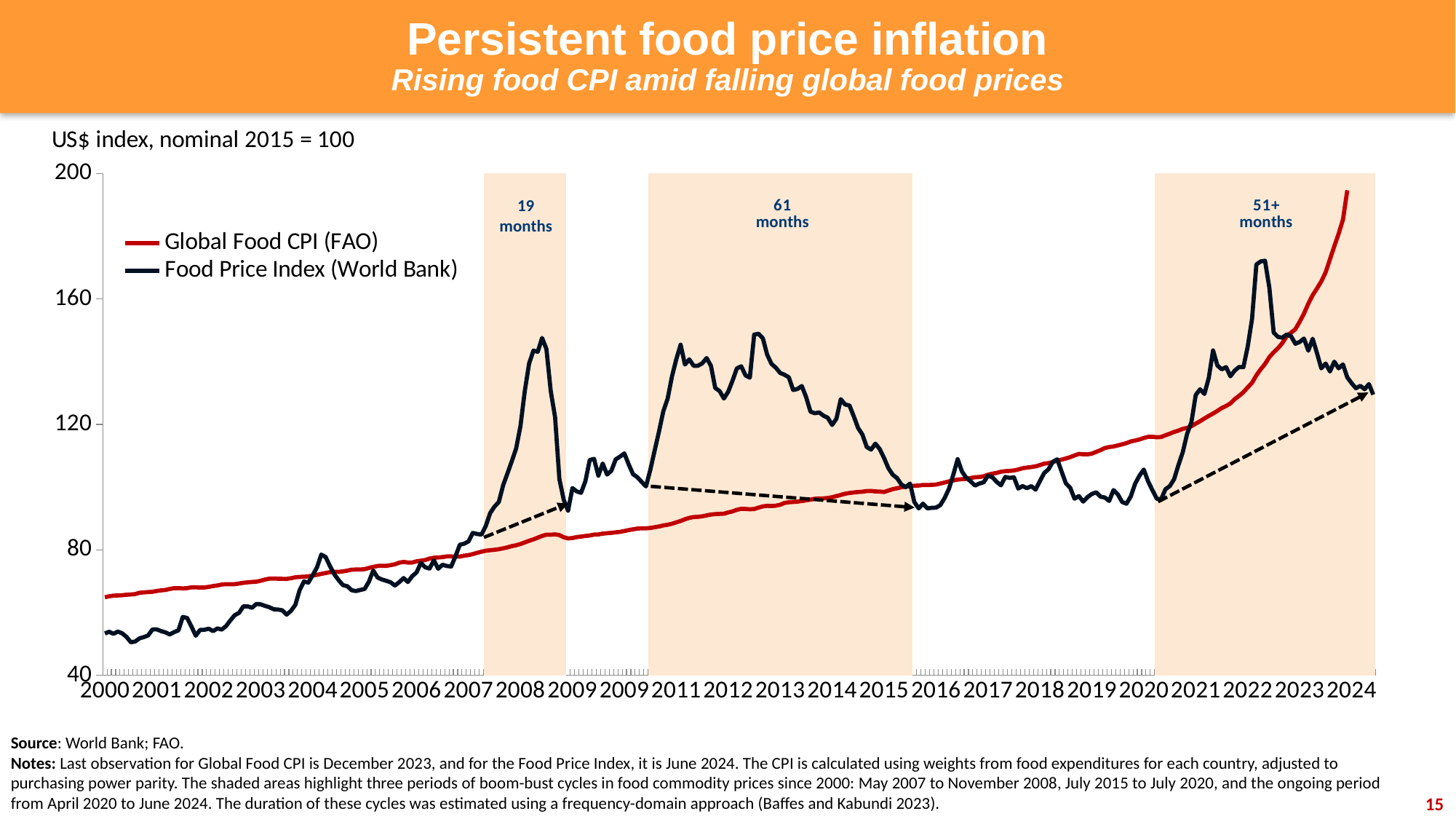

Persistent food price inflation
Rising food CPI amid falling global food prices

### Chart

| Category | Column2 | Global Food CPI (FAO) | Food Price Index (World Bank) |
|---|---|---|---|
| 2000 | None | 64.91053 | 53.369837237664115 |
| 2000 | None | 65.209667 | 53.893983129701965 |
| 2000 | None | 65.416439 | 53.23956082748237 |
| 2000 | None | 65.480178 | 53.96693978195007 |
| 2000 | None | 65.545845 | 53.40099825898231 |
| 2000 | None | 65.70339 | 52.26615268552311 |
| 2000 | None | 65.78182 | 50.56308069469275 |
| 2000 | None | 65.909799 | 50.79643190421223 |
| 2000 | None | 66.32577 | 51.80853817447589 |
| 2000 | None | 66.447766 | 52.20653542939558 |
| 2000 | None | 66.55937 | 52.72717806478155 |
| 2000 | None | 66.648188 | 54.6432227943982 |
| 2001 | None | 66.901164 | 54.65787974234259 |
| 2001 | None | 67.08968 | 54.1026194187085 |
| 2001 | None | 67.22712 | 53.71545665353164 |
| 2001 | None | 67.550492 | 53.054300000125664 |
| 2001 | None | 67.790341 | 53.789615248348106 |
| 2001 | None | 67.812009 | 54.34931115228027 |
| 2001 | None | 67.715461 | 58.62623856350253 |
| 2001 | None | 67.801764 | 58.298688775523225 |
| 2001 | None | 68.051005 | 55.58894335314507 |
| 2001 | None | 68.052609 | 52.63836958374843 |
| 2001 | None | 68.002397 | 54.493158017392226 |
| 2001 | None | 68.013489 | 54.52539034050803 |
| 2002 | None | 68.216944 | 54.893791138649256 |
| 2002 | None | 68.464671 | 54.10458557897837 |
| 2002 | None | 68.663014 | 54.97223089289195 |
| 2002 | None | 68.965115 | 54.593430945548356 |
| 2002 | None | 69.068022 | 55.712875652566716 |
| 2002 | None | 69.060799 | 57.54553769162586 |
| 2002 | None | 69.082024 | 59.17769454034402 |
| 2002 | None | 69.28221 | 59.92416033713995 |
| 2002 | None | 69.508293 | 61.99398534878313 |
| 2002 | None | 69.65523 | 61.99749032273271 |
| 2002 | None | 69.764724 | 61.54004172895672 |
| 2002 | None | 69.857686 | 62.762066875326056 |
| 2003 | None | 70.161474 | 62.64861157413968 |
| 2003 | None | 70.552501 | 62.1486942804267 |
| 2003 | None | 70.825542 | 61.71839641441039 |
| 2003 | None | 70.861802 | 61.06990158802244 |
| 2003 | None | 70.808188 | 60.984794045435976 |
| 2003 | None | 70.766798 | 60.72919594298117 |
| 2003 | None | 70.758559 | 59.36725309701424 |
| 2003 | None | 70.968877 | 60.577809275680764 |
| 2003 | None | 71.26102 | 62.485086683892966 |
| 2003 | None | 71.38326 | 67.21152043681776 |
| 2003 | None | 71.439405 | 69.91553474601778 |
| 2003 | None | 71.569491 | 69.57656341560678 |
| 2004 | None | 71.833173 | 71.90063466049934 |
| 2004 | None | 72.061197 | 74.43605245775991 |
| 2004 | None | 72.376027 | 78.51476545925757 |
| 2004 | None | 72.629818 | 77.74385849598308 |
| 2004 | None | 72.91055 | 74.83693217497074 |
| 2004 | None | 73.009573 | 72.21464764303522 |
| 2004 | None | 72.987532 | 70.36848122741893 |
| 2004 | None | 73.162785 | 68.76332753714102 |
| 2004 | None | 73.395352 | 68.42121619782834 |
| 2004 | None | 73.702217 | 67.14442803116106 |
| 2004 | None | 73.756761 | 66.8615768905764 |
| 2004 | None | 73.750297 | 67.23074848181 |
| 2005 | None | 73.863982 | 67.53122002821799 |
| 2005 | None | 74.257469 | 69.89616713966139 |
| 2005 | None | 74.587752 | 73.43112535671803 |
| 2005 | None | 74.893537 | 71.19561658474095 |
| 2005 | None | 74.944494 | 70.56113852968932 |
| 2005 | None | 74.92433 | 70.14496889146925 |
| 2005 | None | 75.153229 | 69.67807065069358 |
| 2005 | None | 75.409217 | 68.64011622254158 |
| 2005 | None | 75.932981 | 69.71637738504865 |
| 2005 | None | 76.180394 | 71.01402761180721 |
| 2005 | None | 75.975937 | 69.76965897229938 |
| 2005 | None | 75.993765 | 71.61374649786156 |
| 2006 | None | 76.360422 | 72.83672659412892 |
| 2006 | None | 76.560185 | 75.8611280274836 |
| 2006 | None | 76.788878 | 74.46467977086772 |
| 2006 | None | 77.238507 | 74.05184942395648 |
| 2006 | None | 77.512118 | 76.68492689932111 |
| 2006 | None | 77.602247 | 73.99339891389937 |
| 2006 | None | 77.721165 | 75.2728585339091 |
| 2006 | None | 77.931872 | 74.8799937304324 |
| 2006 | None | 77.921011 | 74.7170969622555 |
| 2006 | None | 77.860386 | 77.98940140034293 |
| 2006 | None | 77.884699 | 81.64326884866881 |
| 2006 | None | 78.171126 | 81.99197104998703 |
| 2007 | None | 78.345893 | 82.71064058593757 |
| 2007 | None | 78.67721 | 85.42253017865272 |
| 2007 | None | 79.071896 | 85.0856352792877 |
| 2007 | None | 79.441526 | 84.87607399213918 |
| 2007 | 200.0 | 79.740622 | 87.66350813148118 |
| 2007 | 200.0 | 79.903848 | 91.7177222976473 |
| 2007 | 200.0 | 80.045529 | 93.78341439029575 |
| 2007 | 200.0 | 80.237798 | 95.27696434380792 |
| 2007 | 200.0 | 80.505495 | 100.60811307800529 |
| 2007 | 200.0 | 80.808709 | 104.36647710646042 |
| 2007 | 200.0 | 81.22245 | 108.25457162798944 |
| 2007 | 200.0 | 81.488852 | 112.31959052293564 |
| 2008 | 200.0 | 81.879461 | 119.48519360687347 |
| 2008 | 200.0 | 82.392538 | 130.56661343194313 |
| 2008 | 200.0 | 82.910217 | 139.42103732890178 |
| 2008 | 200.0 | 83.353837 | 143.5116789960284 |
| 2008 | 200.0 | 83.910915 | 143.17524814457911 |
| 2008 | 200.0 | 84.460859 | 147.55028882692787 |
| 2008 | 200.0 | 84.847344 | 144.04352104911735 |
| 2008 | 200.0 | 84.847493 | 130.59981973673212 |
| 2008 | 200.0 | 84.954935 | 122.27514488198509 |
| 2008 | 200.0 | 84.724995 | 102.54465340015496 |
| 2008 | 200.0 | 84.042041 | 95.98064683998068 |
| 2008 | None | 83.660342 | 92.49955029743813 |
| 2009 | None | 83.795168 | 99.71306901880408 |
| 2009 | None | 84.081809 | 98.65508074034975 |
| 2009 | None | 84.248987 | 98.19391294834452 |
| 2009 | None | 84.450691 | 101.8963919575086 |
| 2009 | None | 84.589837 | 108.65240021161493 |
| 2009 | None | 84.88633 | 109.03138191058227 |
| 2009 | None | 84.934715 | 103.68414454840861 |
| 2009 | None | 85.196572 | 107.54058581605564 |
| 2009 | None | 85.325275 | 104.02948588675474 |
| 2009 | None | 85.439284 | 105.22933092184584 |
| 2009 | None | 85.608638 | 108.8521360733862 |
| 2009 | None | 85.760245 | 109.73824047745725 |
| 2009 | None | 86.038186 | 110.75936731634414 |
| 2010 | None | 86.3148 | 107.27939248206569 |
| 2010 | None | 86.569978 | 104.1620980689685 |
| 2010 | None | 86.801191 | 103.16413243550483 |
| 2010 | None | 86.898515 | 101.67392830240293 |
| 2010 | None | 86.881449 | 100.24337145944818 |
| 2010 | 200.0 | 87.00345 | 105.53562138461137 |
| 2010 | 200.0 | 87.242522 | 111.67359174341381 |
| 2010 | 200.0 | 87.474532 | 117.72472469988551 |
| 2010 | 200.0 | 87.794013 | 124.1620691810769 |
| 2010 | 200.0 | 88.018963 | 128.20403065939644 |
| 2010 | 200.0 | 88.352321 | 135.2910786493833 |
| 2011 | 200.0 | 88.788051 | 140.7826976229782 |
| 2011 | 200.0 | 89.231789 | 145.4017637405091 |
| 2011 | 200.0 | 89.779752 | 139.0699600015785 |
| 2011 | 200.0 | 90.20719 | 140.73331606704784 |
| 2011 | 200.0 | 90.487729 | 138.68396209009575 |
| 2011 | 200.0 | 90.540986 | 138.7088212418824 |
| 2011 | 200.0 | 90.714928 | 139.4724812880724 |
| 2011 | 200.0 | 90.98901 | 141.15794597655932 |
| 2011 | 200.0 | 91.278087 | 138.67181566771464 |
| 2011 | 200.0 | 91.416227 | 131.61765413467018 |
| 2011 | 200.0 | 91.486994 | 130.63278500841815 |
| 2011 | 200.0 | 91.548458 | 128.24357079031628 |
| 2012 | 200.0 | 91.95055 | 130.44395290663965 |
| 2012 | 200.0 | 92.27989 | 133.94144001568344 |
| 2012 | 200.0 | 92.792252 | 137.84794036461622 |
| 2012 | 200.0 | 93.097024 | 138.5278312333142 |
| 2012 | 200.0 | 93.067401 | 135.6397170969905 |
| 2012 | 200.0 | 92.966547 | 134.90019834529784 |
| 2012 | 200.0 | 93.029118 | 148.617041783802 |
| 2012 | 200.0 | 93.491339 | 148.89114039380385 |
| 2012 | 200.0 | 93.87108 | 147.44619534777254 |
| 2012 | 200.0 | 94.05856 | 142.25259089562377 |
| 2012 | 200.0 | 93.974114 | 139.29723060877683 |
| 2012 | 200.0 | 94.099659 | 138.07720421867793 |
| 2013 | 200.0 | 94.391214 | 136.39722347844378 |
| 2013 | 200.0 | 94.96847 | 135.84391426597088 |
| 2013 | 200.0 | 95.181933 | 135.01506694439001 |
| 2013 | 200.0 | 95.285975 | 130.9724996169794 |
| 2013 | 200.0 | 95.385439 | 131.30800190496734 |
| 2013 | 200.0 | 95.583384 | 132.23424536553742 |
| 2013 | 200.0 | 95.789289 | 128.71141126513749 |
| 2013 | 200.0 | 96.031367 | 124.06269270019403 |
| 2013 | 200.0 | 96.295089 | 123.56566430371996 |
| 2013 | 200.0 | 96.386252 | 123.82909529512702 |
| 2013 | 200.0 | 96.422163 | 122.79636269583102 |
| 2013 | 200.0 | 96.559236 | 122.12614973422731 |
| 2014 | 200.0 | 96.794077 | 119.82676626299357 |
| 2014 | 200.0 | 97.155041 | 121.81176304875548 |
| 2014 | 200.0 | 97.535203 | 128.04148078009015 |
| 2014 | 200.0 | 97.91071 | 126.34165943726177 |
| 2014 | 200.0 | 98.13848 | 126.04648785851553 |
| 2014 | 200.0 | 98.306759 | 122.61346270818414 |
| 2014 | 200.0 | 98.464964 | 118.88201902772163 |
| 2014 | 200.0 | 98.559251 | 116.76515378845023 |
| 2014 | 200.0 | 98.758701 | 112.78957188499928 |
| 2014 | 200.0 | 98.8005 | 111.97692078595679 |
| 2014 | 200.0 | 98.639246 | 113.85626184160544 |
| 2014 | 200.0 | 98.599038 | 112.13750717486283 |
| 2015 | 200.0 | 98.472916 | 109.28234692206316 |
| 2015 | 200.0 | 98.932045 | 106.06158836973626 |
| 2015 | 200.0 | 99.35811 | 103.97437878139698 |
| 2015 | 200.0 | 99.65615 | 102.89048416241705 |
| 2015 | 200.0 | 99.98085 | 100.87449103633786 |
| 2015 | 200.0 | 100.189799 | 100.00000000000001 |
| 2015 | 200.0 | 100.331207 | 101.15019925464766 |
| 2015 | None | 100.443769 | 95.25430643961796 |
| 2015 | None | 100.525152 | 93.24301358737469 |
| 2015 | None | 100.68932 | 94.75953820442427 |
| 2015 | None | 100.684872 | 93.2605487748237 |
| 2015 | None | 100.741195 | 93.3992234347096 |
| 2016 | None | 100.833461 | 93.49107001929252 |
| 2016 | None | 101.157153 | 94.28414435341386 |
| 2016 | None | 101.486095 | 96.57150180483241 |
| 2016 | None | 101.824888 | 99.51350174879697 |
| 2016 | None | 102.162165 | 104.01679679482494 |
| 2016 | None | 102.426133 | 108.92736287654036 |
| 2016 | None | 102.54105 | 104.97210735400763 |
| 2016 | None | 102.653016 | 102.98386129293003 |
| 2016 | None | 102.913484 | 101.84340632886607 |
| 2016 | None | 103.175595 | 100.51458099612019 |
| 2016 | None | 103.240515 | 101.15193815141198 |
| 2016 | None | 103.479681 | 101.56280284392963 |
| 2017 | None | 103.962769 | 103.63876114570282 |
| 2017 | None | 104.297535 | 103.19541101896282 |
| 2017 | None | 104.538838 | 101.69793816682483 |
| 2017 | None | 104.930815 | 100.5934034610378 |
| 2017 | None | 105.088048 | 103.2861606460767 |
| 2017 | None | 105.18783 | 102.95115909902833 |
| 2017 | None | 105.32133 | 103.12596388528311 |
| 2017 | None | 105.640149 | 99.55488774347579 |
| 2017 | None | 106.043578 | 100.35490121997907 |
| 2017 | None | 106.243543 | 99.66844927236494 |
| 2017 | None | 106.418143 | 100.3307177156602 |
| 2017 | None | 106.64644 | 99.21624261421432 |
| 2018 | None | 107.044149 | 101.95721926662637 |
| 2018 | None | 107.507306 | 104.52292947544873 |
| 2018 | None | 107.670857 | 105.73526445501602 |
| 2018 | None | 108.027957 | 108.09506913331005 |
| 2018 | None | 108.416974 | 108.8737824043696 |
| 2018 | None | 108.781368 | 105.03832222879707 |
| 2018 | None | 109.153465 | 101.21093217160646 |
| 2018 | None | 109.574633 | 99.7848399175156 |
| 2018 | None | 110.103687 | 96.31755631427761 |
| 2018 | None | 110.601735 | 97.16079241060638 |
| 2018 | None | 110.490795 | 95.4019458684438 |
| 2018 | None | 110.452094 | 96.82599046454658 |
| 2019 | None | 110.698038 | 97.82723038591773 |
| 2019 | None | 111.24093 | 98.36713036257598 |
| 2019 | None | 111.805203 | 96.96075591400667 |
| 2019 | None | 112.458392 | 96.70360062418277 |
| 2019 | None | 112.808486 | 95.6063650697541 |
| 2019 | None | 112.952154 | 99.06052631293747 |
| 2019 | None | 113.3111 | 97.70569515638068 |
| 2019 | None | 113.651589 | 95.26765735849416 |
| 2019 | None | 114.038644 | 94.72772494708896 |
| 2019 | None | 114.568257 | 97.08001932347419 |
| 2019 | None | 114.859951 | 101.13481972705061 |
| 2019 | None | 115.222435 | 103.67782645507481 |
| 2020 | None | 115.674743 | 105.59441892646821 |
| 2020 | None | 116.044612 | 101.81729998848681 |
| 2020 | None | 116.065396 | 99.02517174009076 |
| 2020 | 200.0 | 115.9083 | 96.31850558469576 |
| 2020 | 200.0 | 115.982936 | 96.10106032792297 |
| 2020 | 200.0 | 116.55276 | 99.34795643792525 |
| 2020 | 200.0 | 117.058352 | 100.34283747806404 |
| 2020 | 200.0 | 117.609394 | 102.55394150646548 |
| 2020 | 200.0 | 118.023096 | 107.04213272480702 |
| 2020 | 200.0 | 118.593599 | 111.14451716055643 |
| 2020 | 200.0 | 118.886458 | 116.98839331510823 |
| 2020 | 200.0 | 119.442986 | 120.74785972927836 |
| 2021 | 200.0 | 120.241909 | 129.38944426847576 |
| 2021 | 200.0 | 121.029827 | 131.20195690075715 |
| 2021 | 200.0 | 121.888568 | 129.71201725397626 |
| 2021 | 200.0 | 122.714461 | 134.80775594157697 |
| 2021 | 200.0 | 123.471717 | 143.5857142085234 |
| 2021 | 200.0 | 124.31518 | 138.78896268893845 |
| 2021 | 200.0 | 125.21978 | 137.54943686089908 |
| 2021 | 200.0 | 125.876182 | 138.26661679058887 |
| 2021 | 200.0 | 126.684461 | 135.338805358597 |
| 2021 | 200.0 | 128.052994 | 137.1583118560146 |
| 2021 | 200.0 | 129.085001 | 138.30020062682476 |
| 2021 | 200.0 | 130.281097 | 138.2464848409365 |
| 2022 | 200.0 | 131.802997 | 144.76641669366435 |
| 2022 | 200.0 | 133.267557 | 153.62336796792715 |
| 2022 | 200.0 | 135.642462 | 170.9824605183087 |
| 2022 | 200.0 | 137.58184 | 171.97260325853148 |
| 2022 | 200.0 | 139.25925 | 172.18278034133579 |
| 2022 | 200.0 | 141.440269 | 163.57892974783812 |
| 2022 | 200.0 | 142.992372 | 149.25982742239813 |
| 2022 | 200.0 | 144.308681 | 147.88967978194444 |
| 2022 | 200.0 | 145.920958 | 147.64210223238737 |
| 2022 | 200.0 | 148.078581 | 148.6618552481889 |
| 2022 | 200.0 | 149.239218 | 148.13607074793902 |
| 2022 | 200.0 | 150.330636 | 145.71526512010158 |
| 2023 | 200.0 | 152.722603 | 146.2718195105519 |
| 2023 | 200.0 | 155.33335 | 147.3798701352533 |
| 2023 | 200.0 | 158.478488 | 143.5047905077023 |
| 2023 | 200.0 | 161.205642 | 147.3044282201765 |
| 2023 | 200.0 | 163.33107 | 142.73921660584472 |
| 2023 | 200.0 | 165.588084 | 137.8673435760435 |
| 2023 | 200.0 | 168.492927 | 139.41363102543608 |
| 2023 | 200.0 | 172.657882 | 136.86295338736275 |
| 2023 | 200.0 | 176.782515 | 140.00545230051793 |
| 2023 | 200.0 | 180.775642 | 137.8746618774485 |
| 2023 | 200.0 | 185.273007 | 139.11875155139822 |
| 2023 | 200.0 | 194.631796 | 134.99299439343207 |
| 2024 | 200.0 | None | 133.16086611480216 |
| 2024 | 200.0 | None | 131.51673342511296 |
| 2024 | 200.0 | None | 132.31084356904663 |
| 2024 | 200.0 | None | 131.21327027683165 |
| 2024 | 200.0 | None | 132.8558420944136 |
| 2024 | 200.0 | None | 129.49239118572274 |
19 months
Source: World Bank; FAO.
Notes: Last observation for Global Food CPI is December 2023, and for the Food Price Index, it is June 2024. The CPI is calculated using weights from food expenditures for each country, adjusted to purchasing power parity. The shaded areas highlight three periods of boom-bust cycles in food commodity prices since 2000: May 2007 to November 2008, July 2015 to July 2020, and the ongoing period from April 2020 to June 2024. The duration of these cycles was estimated using a frequency-domain approach (Baffes and Kabundi 2023).
15